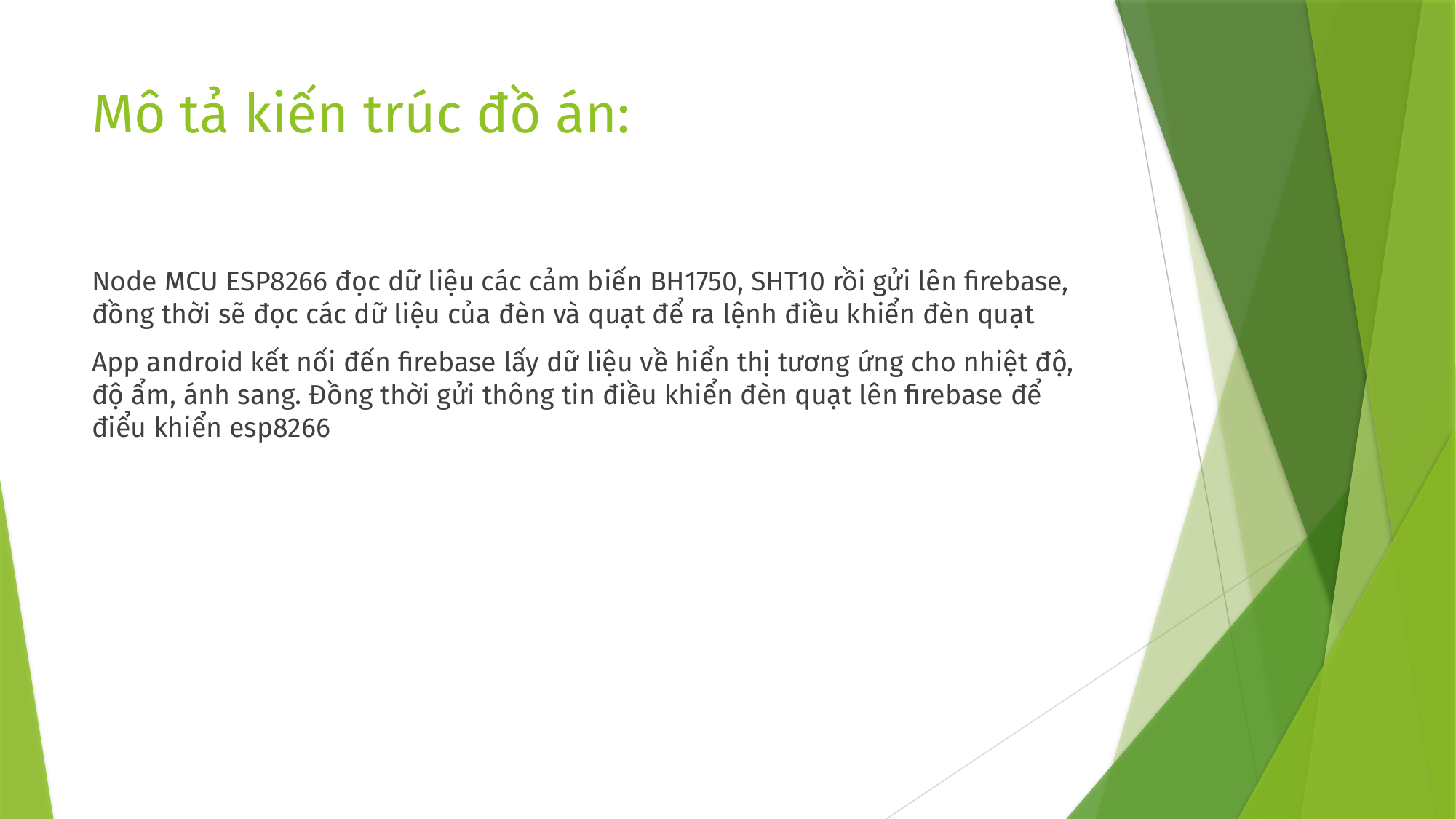

# Mô tả kiến trúc đồ án:
Node MCU ESP8266 đọc dữ liệu các cảm biến BH1750, SHT10 rồi gửi lên firebase, đồng thời sẽ đọc các dữ liệu của đèn và quạt để ra lệnh điều khiển đèn quạt
App android kết nối đến firebase lấy dữ liệu về hiển thị tương ứng cho nhiệt độ, độ ẩm, ánh sang. Đồng thời gửi thông tin điều khiển đèn quạt lên firebase để điểu khiển esp8266